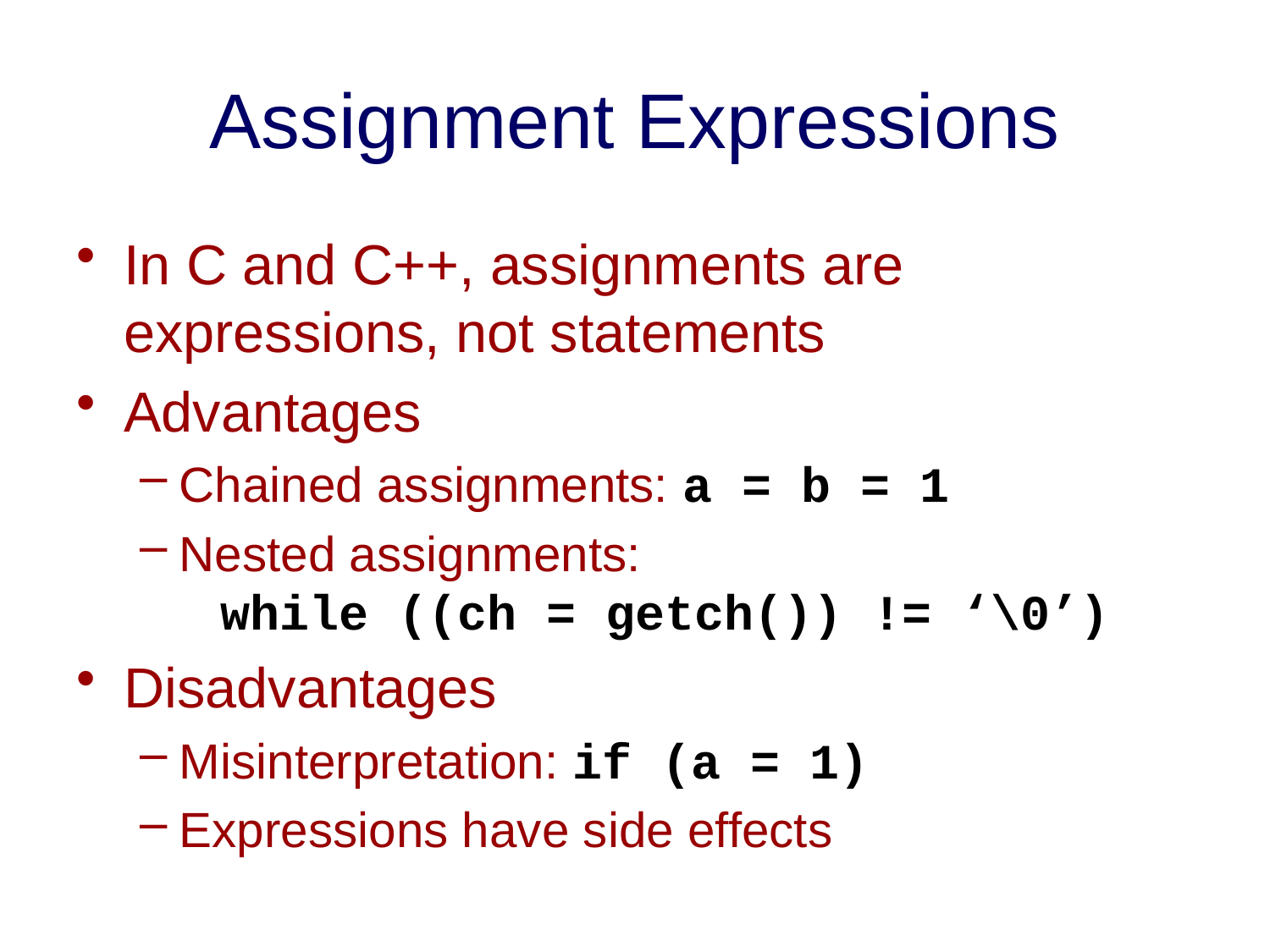

# Assignment Expressions
In C and C++, assignments are expressions, not statements
Advantages
Chained assignments: a = b = 1
Nested assignments:
   while ((ch = getch()) != ‘\0’)
Disadvantages
Misinterpretation: if (a = 1)
Expressions have side effects